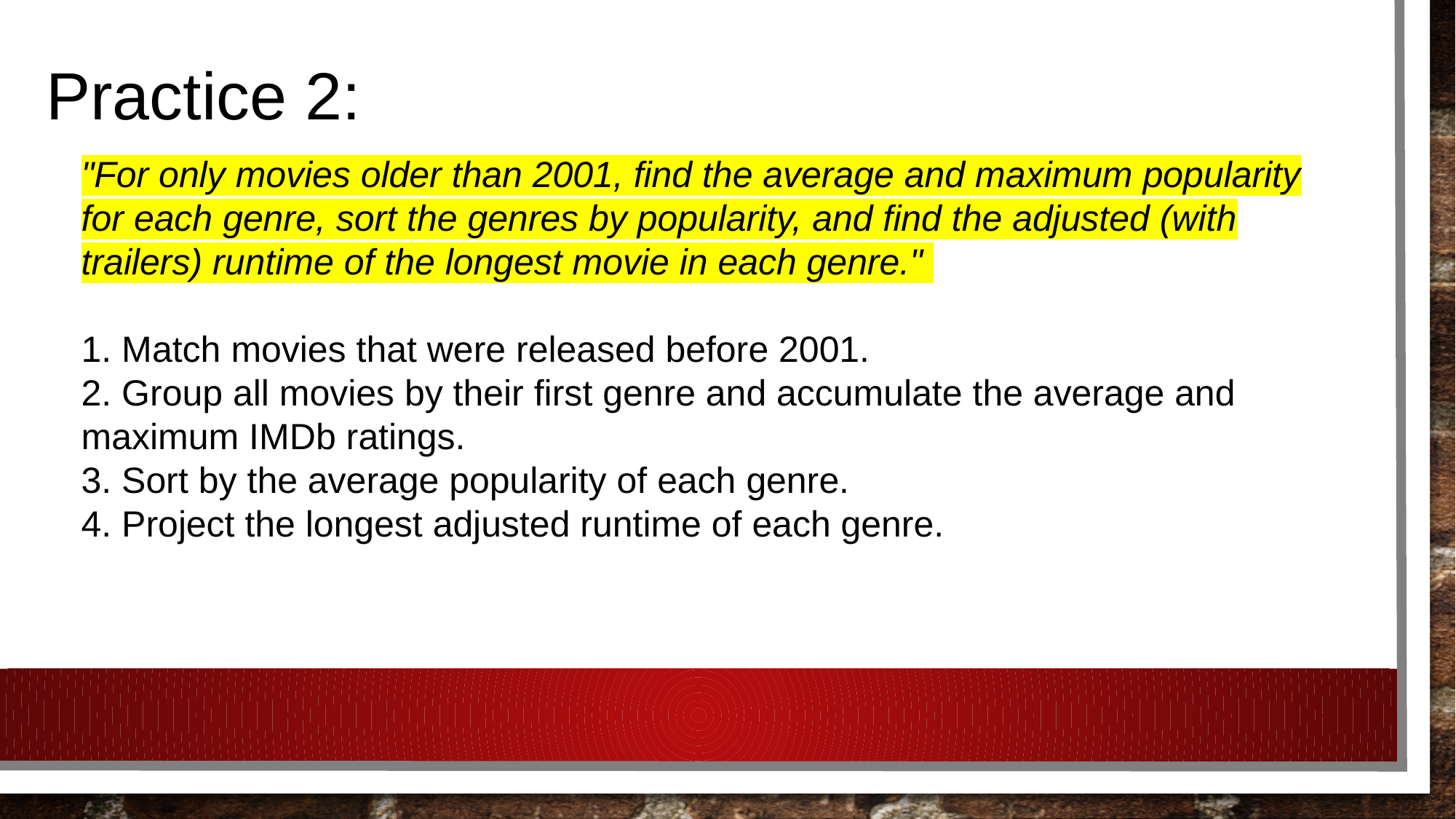

# Practice 2:
"For only movies older than 2001, find the average and maximum popularity for each genre, sort the genres by popularity, and find the adjusted (with trailers) runtime of the longest movie in each genre."

1. Match movies that were released before 2001.
2. Group all movies by their first genre and accumulate the average and maximum IMDb ratings.
3. Sort by the average popularity of each genre.
4. Project the longest adjusted runtime of each genre.